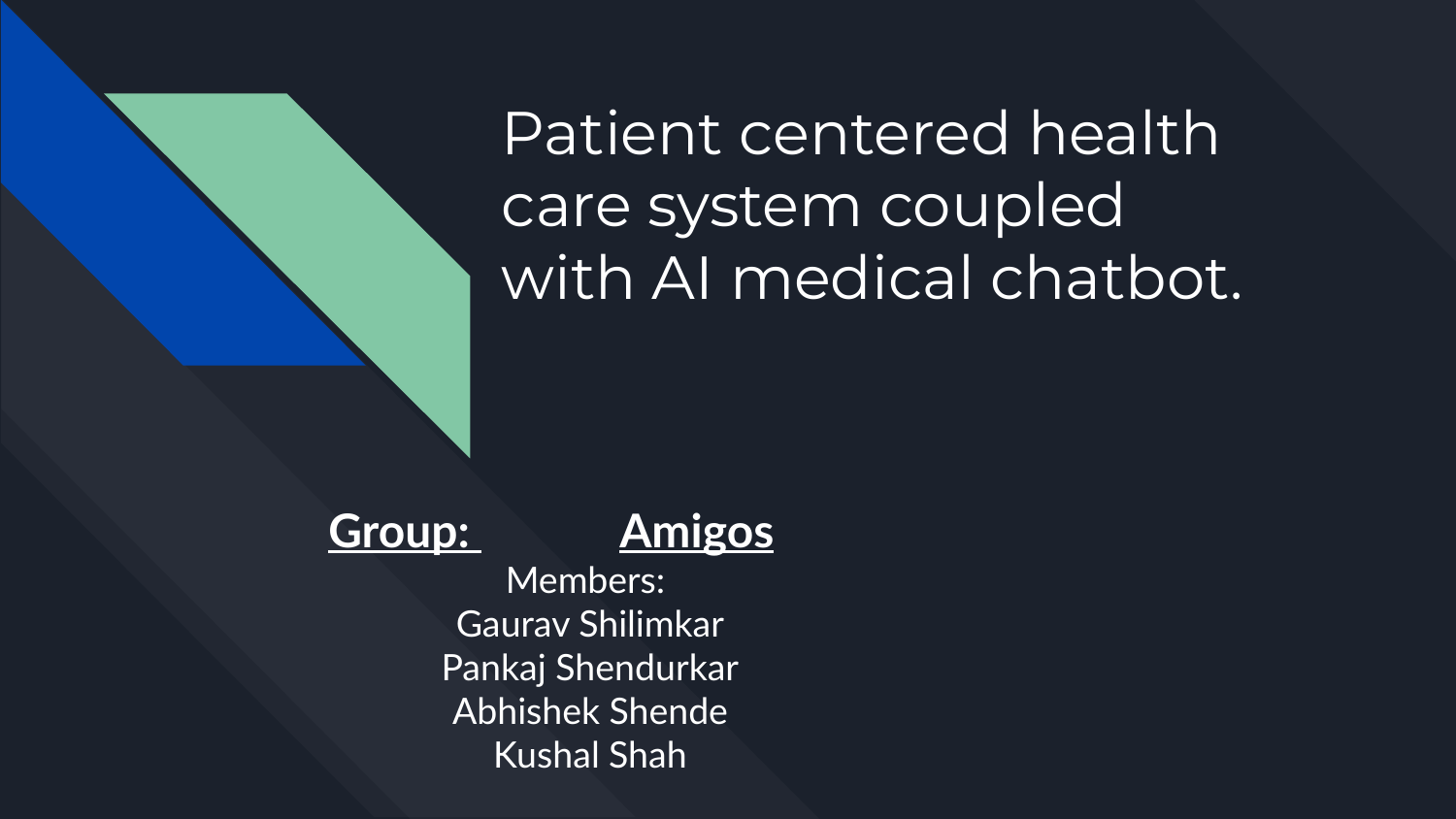

# Patient centered health care system coupled with AI medical chatbot.
Group: 	Amigos
Members:
Gaurav Shilimkar
Pankaj Shendurkar
Abhishek Shende
Kushal Shah